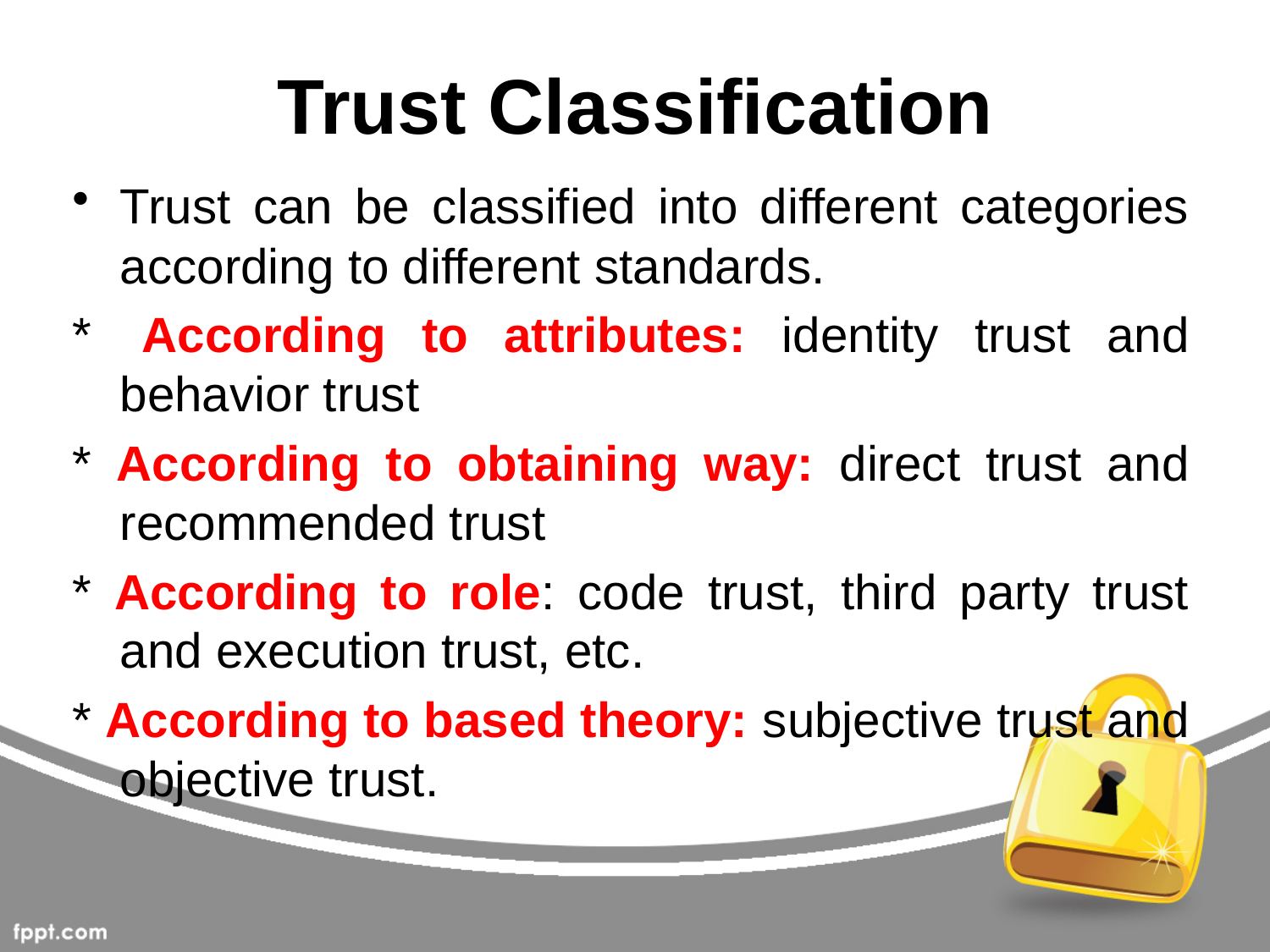

# Trust Classification
Trust can be classified into different categories according to different standards.
* 	According to attributes: identity trust and behavior trust
* According to obtaining way: direct trust and recommended trust
* According to role: code trust, third party trust and execution trust, etc.
* According to based theory: subjective trust and objective trust.